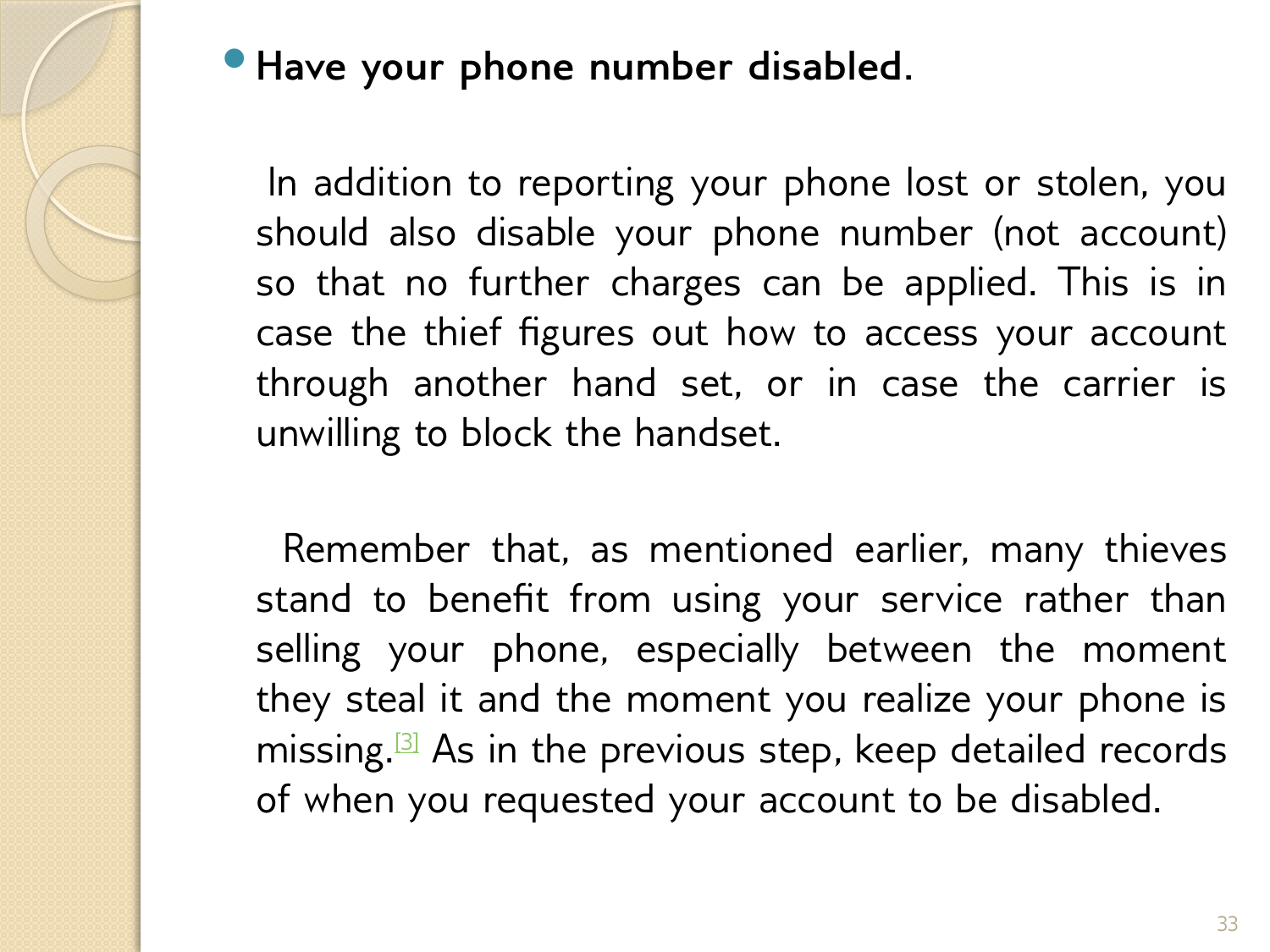

Have your phone number disabled.

   In addition to reporting your phone lost or stolen, you should also disable your phone number (not account) so that no further charges can be applied. This is in case the thief figures out how to access your account through another hand set, or in case the carrier is unwilling to block the handset.

   Remember that, as mentioned earlier, many thieves stand to benefit from using your service rather than selling your phone, especially between the moment they steal it and the moment you realize your phone is missing.[3] As in the previous step, keep detailed records of when you requested your account to be disabled.
33